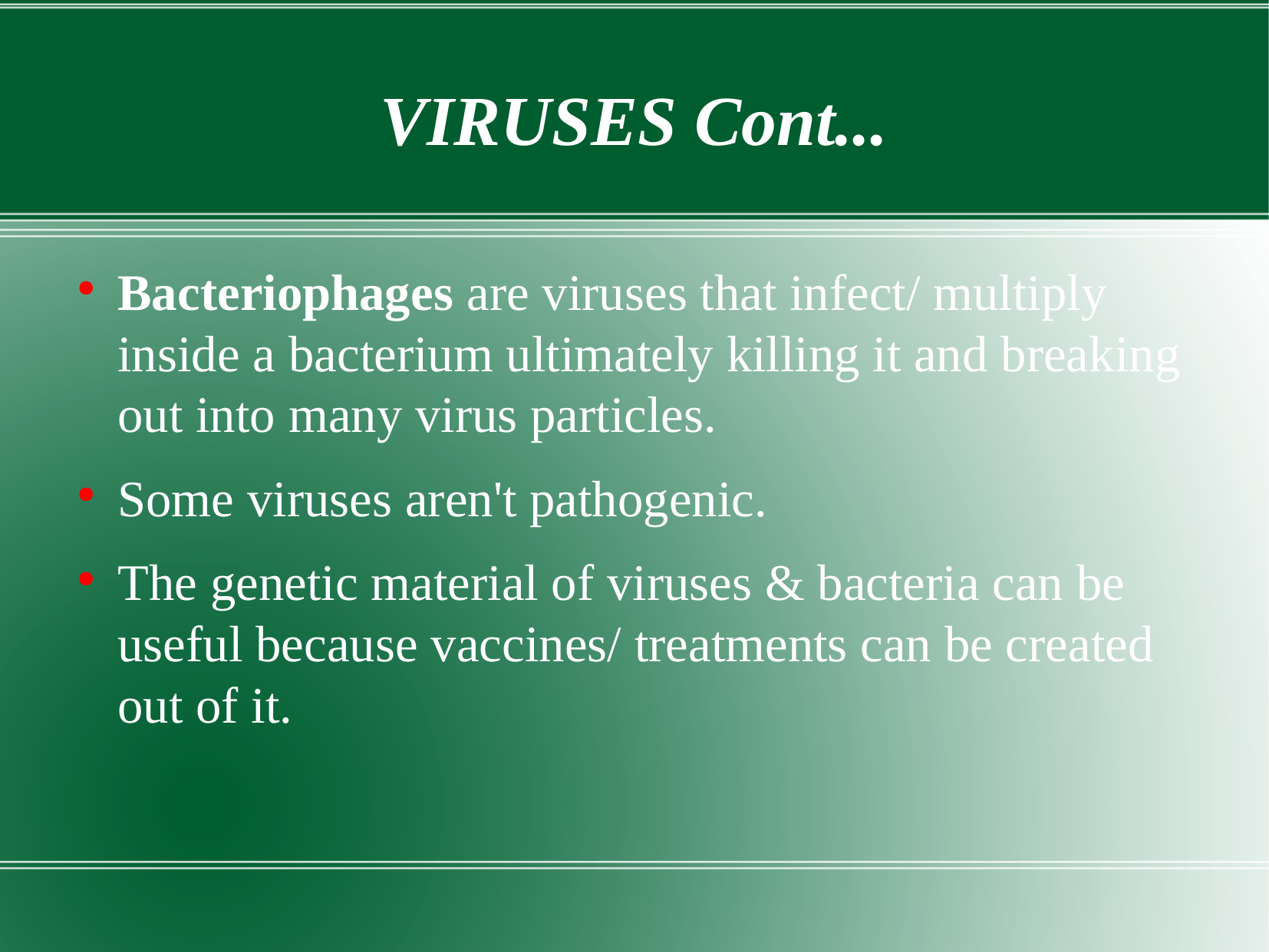

VIRUSES Cont...
Bacteriophages are viruses that infect/ multiply inside a bacterium ultimately killing it and breaking out into many virus particles.
Some viruses aren't pathogenic.
The genetic material of viruses & bacteria can be useful because vaccines/ treatments can be created out of it.